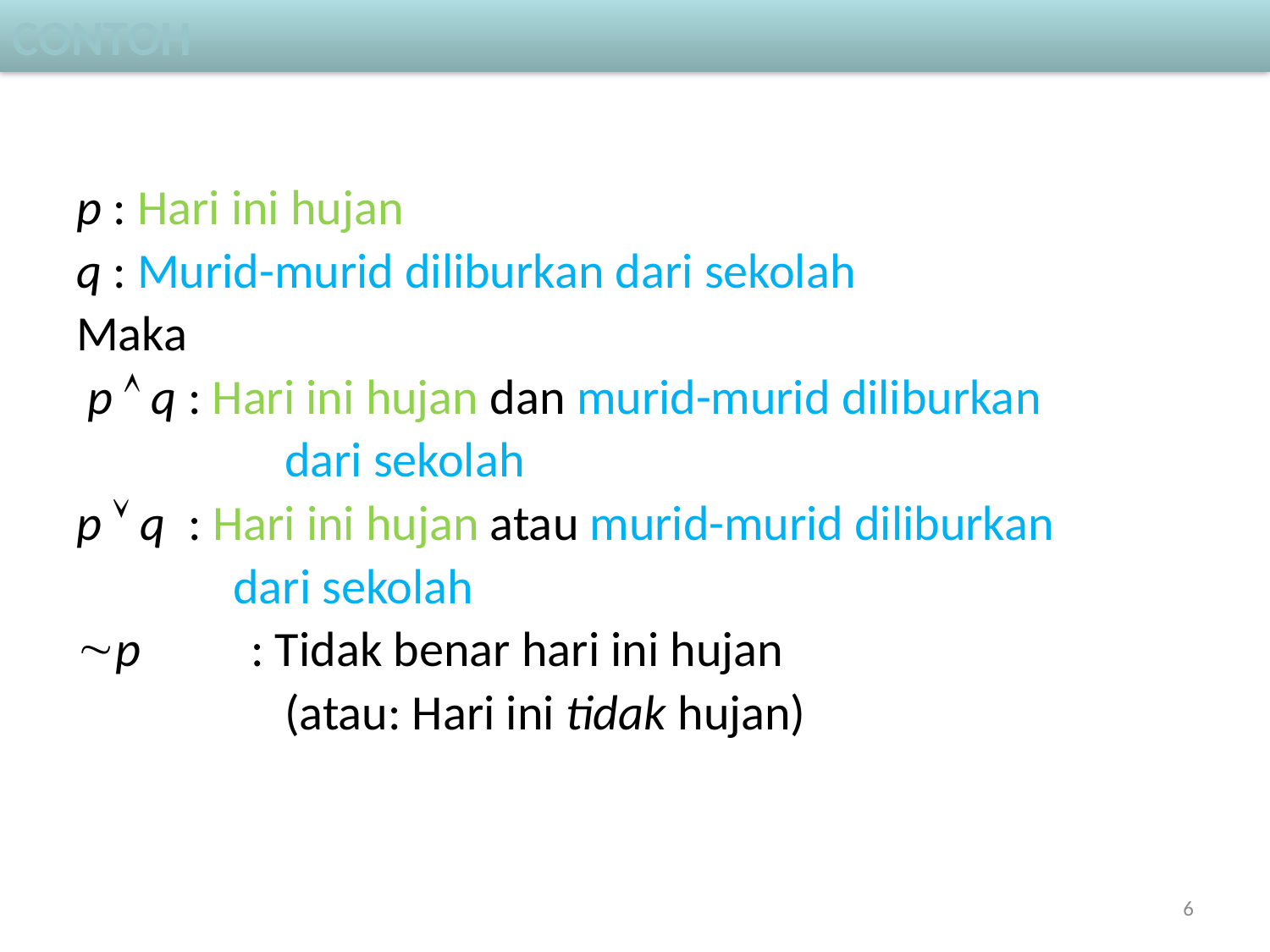

contoh
p : Hari ini hujan
q : Murid-murid diliburkan dari sekolah
Maka
 p ∧ q : Hari ini hujan dan murid-murid diliburkan
		   dari sekolah
p ∨ q  : Hari ini hujan atau murid-murid diliburkan
              dari sekolah
∼p	: Tidak benar hari ini hujan
		   (atau: Hari ini tidak hujan)
6